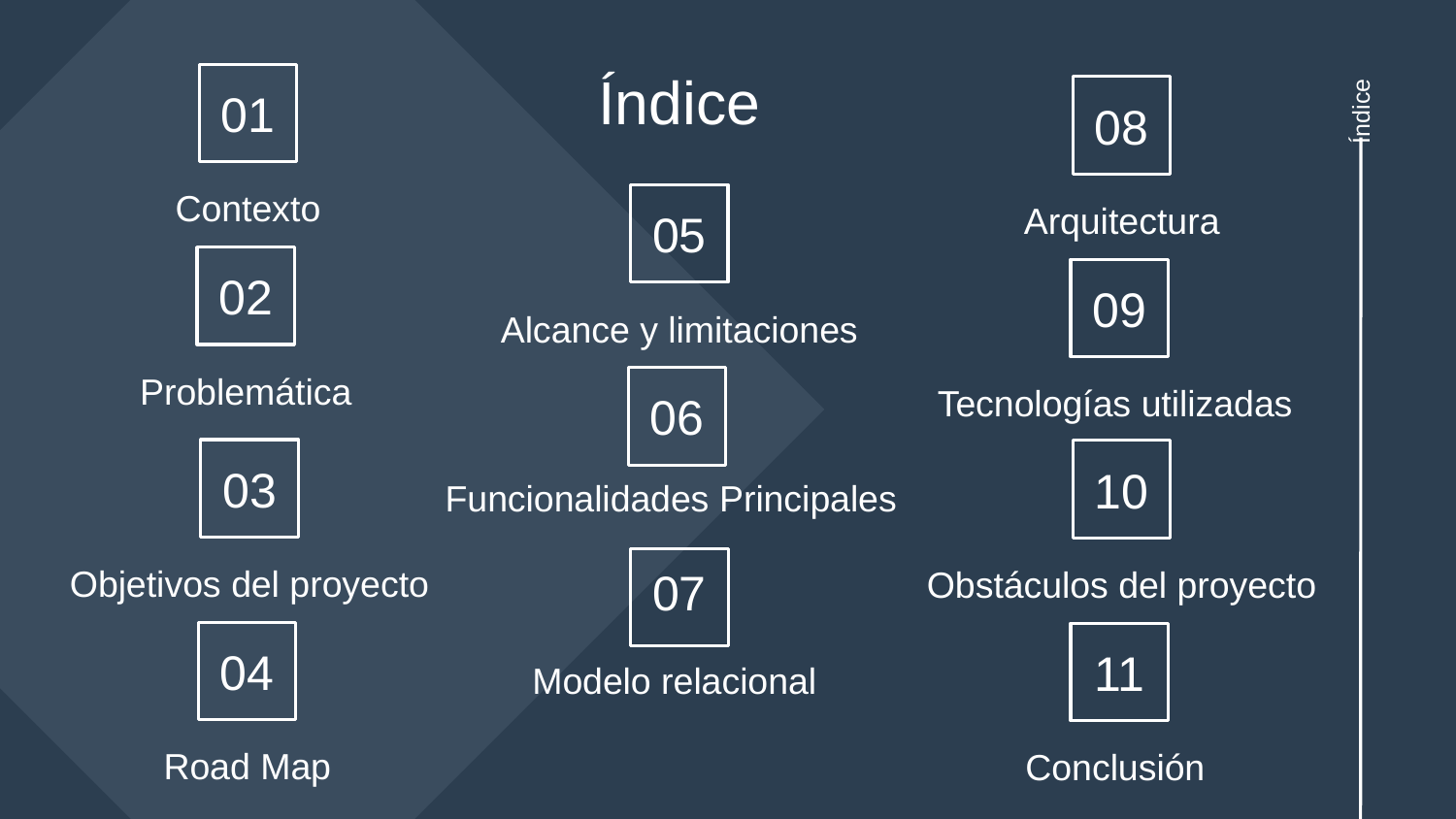

Índice

# 01
08
Contexto

Arquitectura

05

02
09
Alcance y limitaciones

Problemática

Tecnologías utilizadas

06
Índice

03
10
Funcionalidades Principales

Objetivos del proyecto

Obstáculos del proyecto

07

04
11
Modelo relacional
Road Map

Conclusión